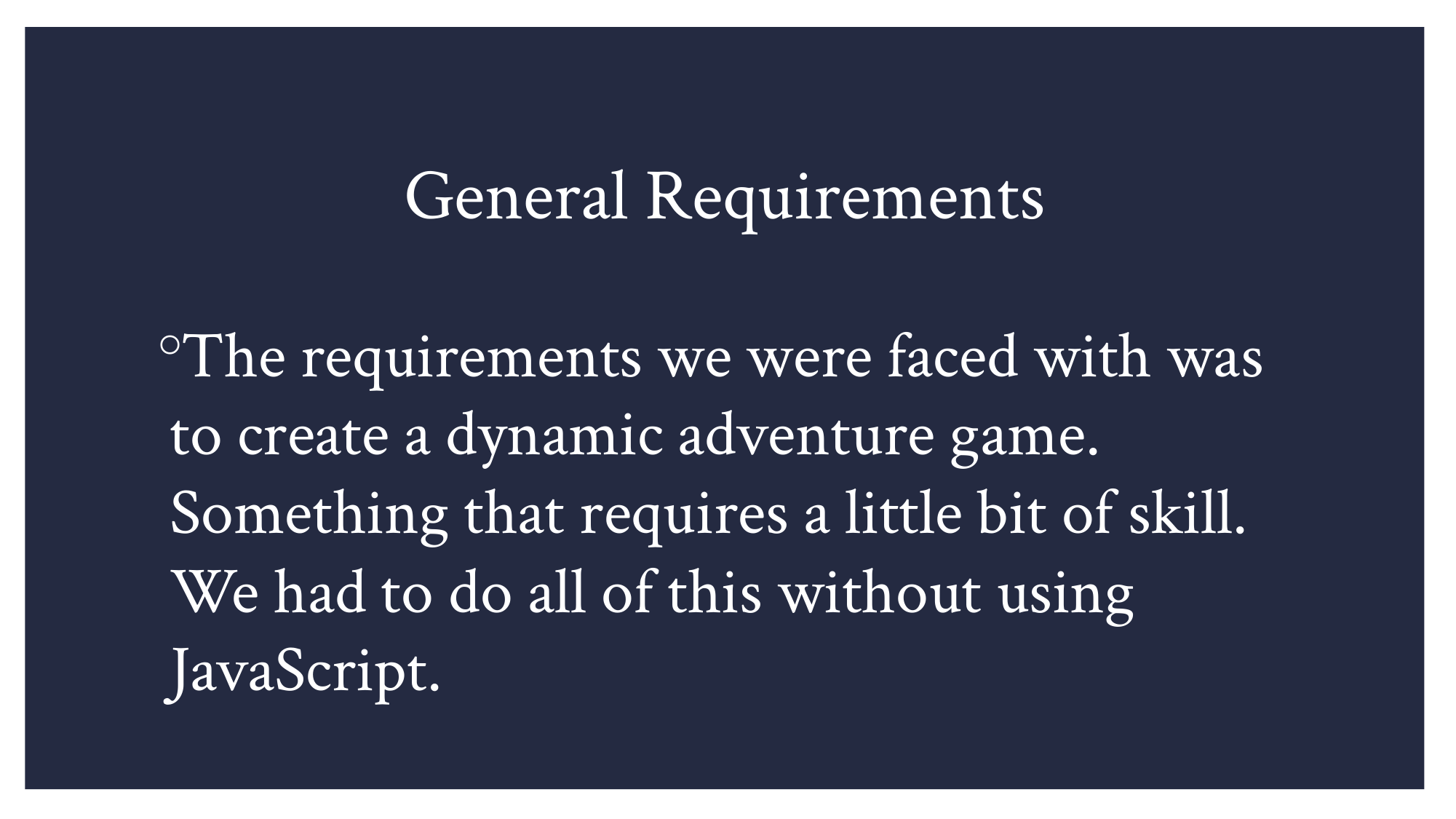

# General Requirements
The requirements we were faced with was to create a dynamic adventure game. Something that requires a little bit of skill. We had to do all of this without using JavaScript.